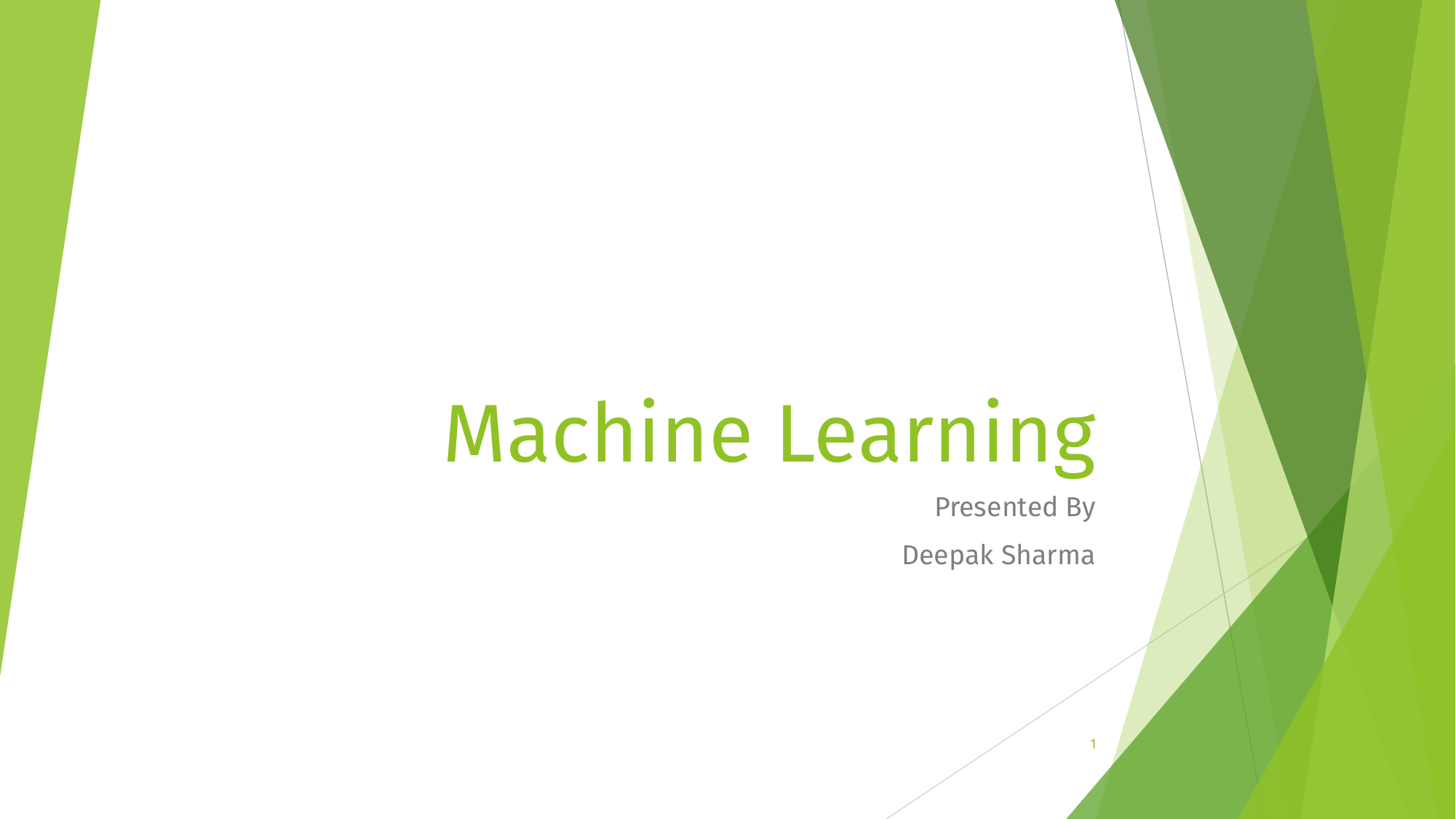

# Machine Learning
Presented By
Deepak Sharma
1